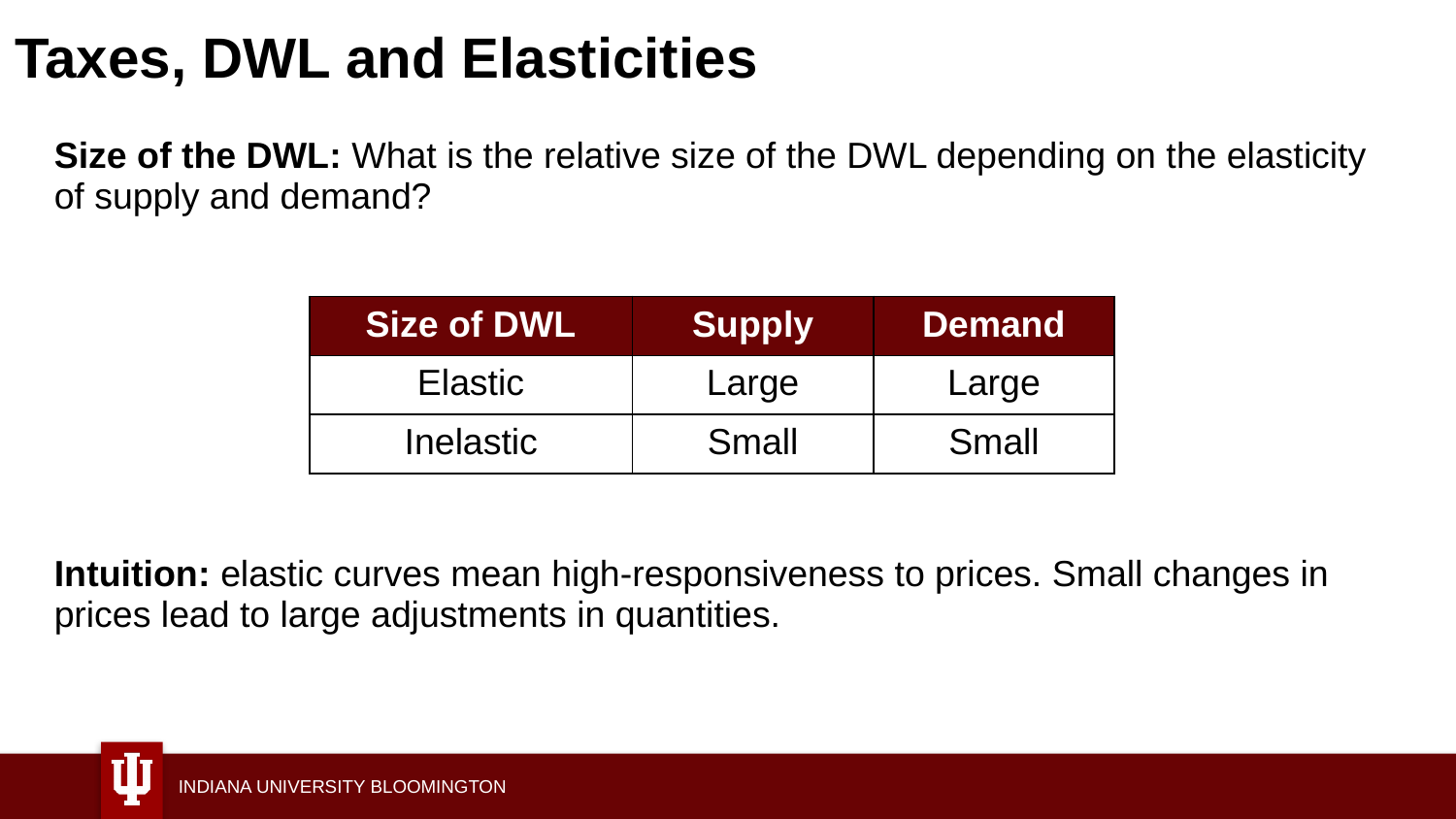

# Taxes, DWL and Elasticities
Size of the DWL: What is the relative size of the DWL depending on the elasticity of supply and demand?
| Size of DWL | Supply | Demand |
| --- | --- | --- |
| Elastic | Large | Large |
| Inelastic | Small | Small |
Intuition: elastic curves mean high-responsiveness to prices. Small changes in prices lead to large adjustments in quantities.